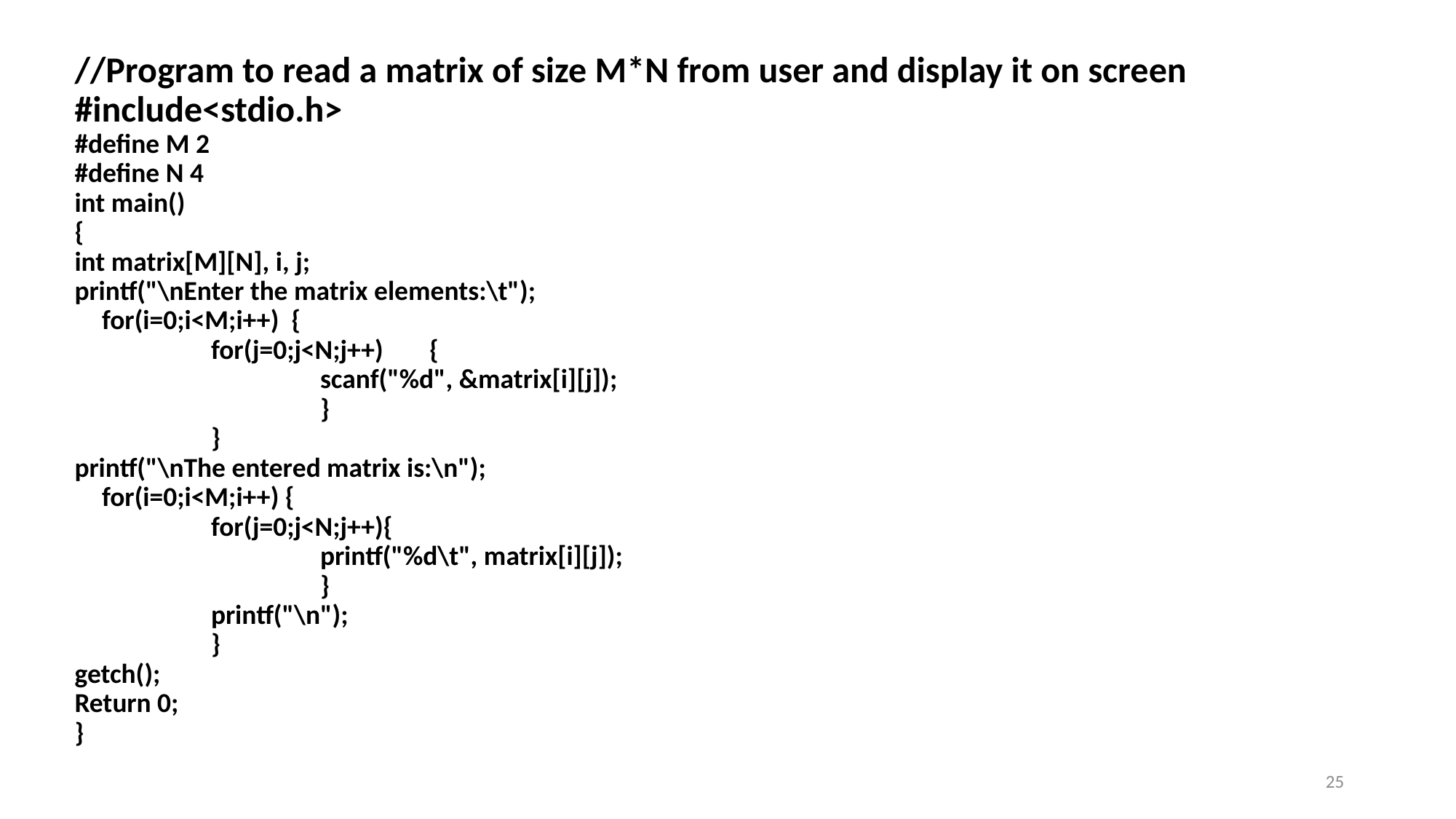

//Program to read a matrix of size M*N from user and display it on screen
#include<stdio.h>
#define M 2
#define N 4
int main()
{
int matrix[M][N], i, j;
printf("\nEnter the matrix elements:\t");
	for(i=0;i<M;i++)  {
		for(j=0;j<N;j++) 	{
			scanf("%d", &matrix[i][j]);
			}
		}
printf("\nThe entered matrix is:\n");
	for(i=0;i<M;i++) {
		for(j=0;j<N;j++){
			printf("%d\t", matrix[i][j]);
			}
		printf("\n");
		}
getch();
Return 0;
}

25